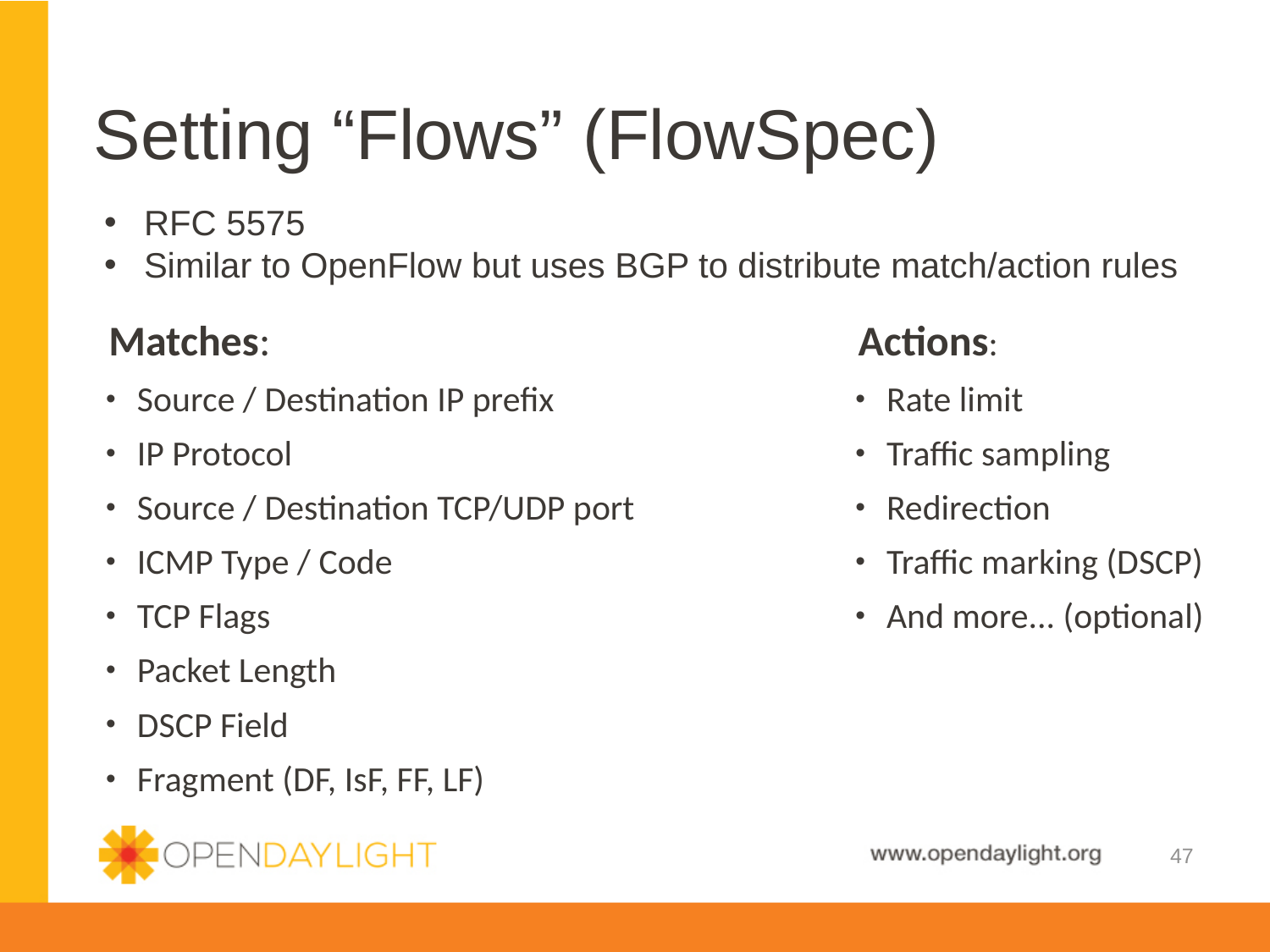

# Setting “Flows” (FlowSpec)
RFC 5575
Similar to OpenFlow but uses BGP to distribute match/action rules
Matches:
Source / Destination IP prefix
IP Protocol
Source / Destination TCP/UDP port
ICMP Type / Code
TCP Flags
Packet Length
DSCP Field
Fragment (DF, IsF, FF, LF)

Actions:
Rate limit
Traffic sampling
Redirection
Traffic marking (DSCP)
And more... (optional)

47